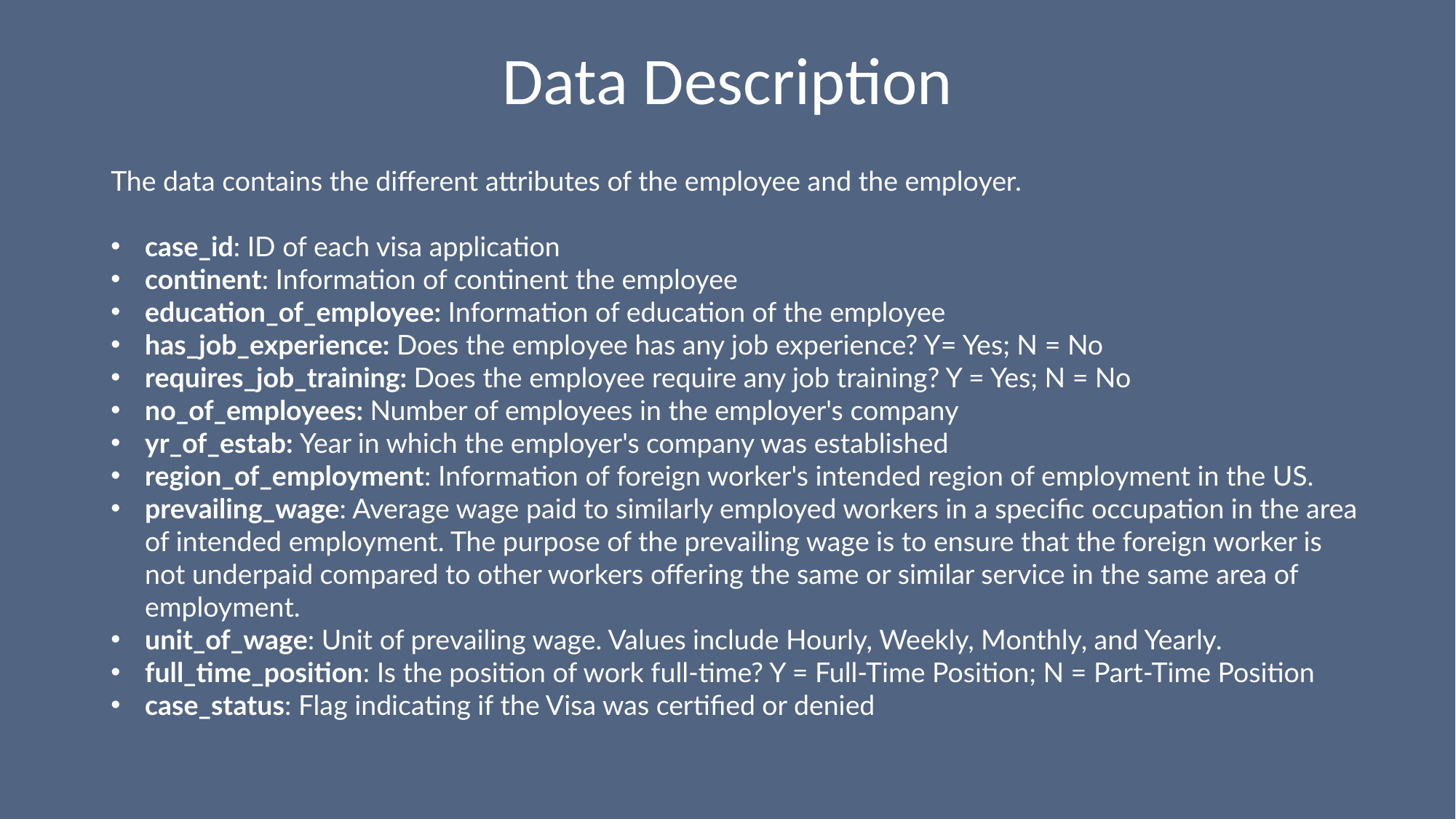

# Data Description
The data contains the different attributes of the employee and the employer.

case_id: ID of each visa application
continent: Information of continent the employee
education_of_employee: Information of education of the employee
has_job_experience: Does the employee has any job experience? Y= Yes; N = No
requires_job_training: Does the employee require any job training? Y = Yes; N = No
no_of_employees: Number of employees in the employer's company
yr_of_estab: Year in which the employer's company was established
region_of_employment: Information of foreign worker's intended region of employment in the US.
prevailing_wage: Average wage paid to similarly employed workers in a specific occupation in the area of intended employment. The purpose of the prevailing wage is to ensure that the foreign worker is not underpaid compared to other workers offering the same or similar service in the same area of employment.
unit_of_wage: Unit of prevailing wage. Values include Hourly, Weekly, Monthly, and Yearly.
full_time_position: Is the position of work full-time? Y = Full-Time Position; N = Part-Time Position
case_status: Flag indicating if the Visa was certified or denied